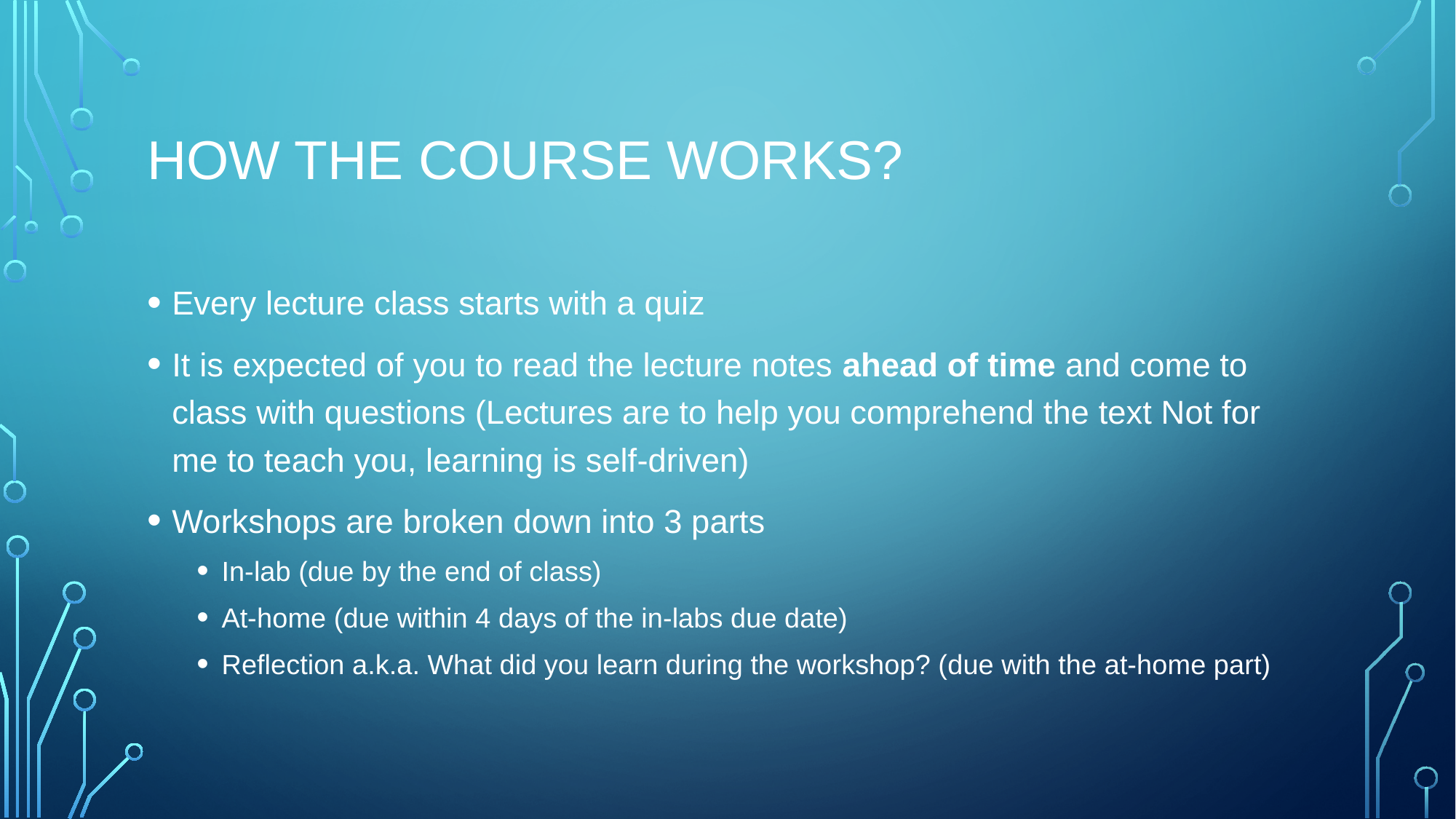

# How the course works?
Every lecture class starts with a quiz
It is expected of you to read the lecture notes ahead of time and come to class with questions (Lectures are to help you comprehend the text Not for me to teach you, learning is self-driven)
Workshops are broken down into 3 parts
In-lab (due by the end of class)
At-home (due within 4 days of the in-labs due date)
Reflection a.k.a. What did you learn during the workshop? (due with the at-home part)